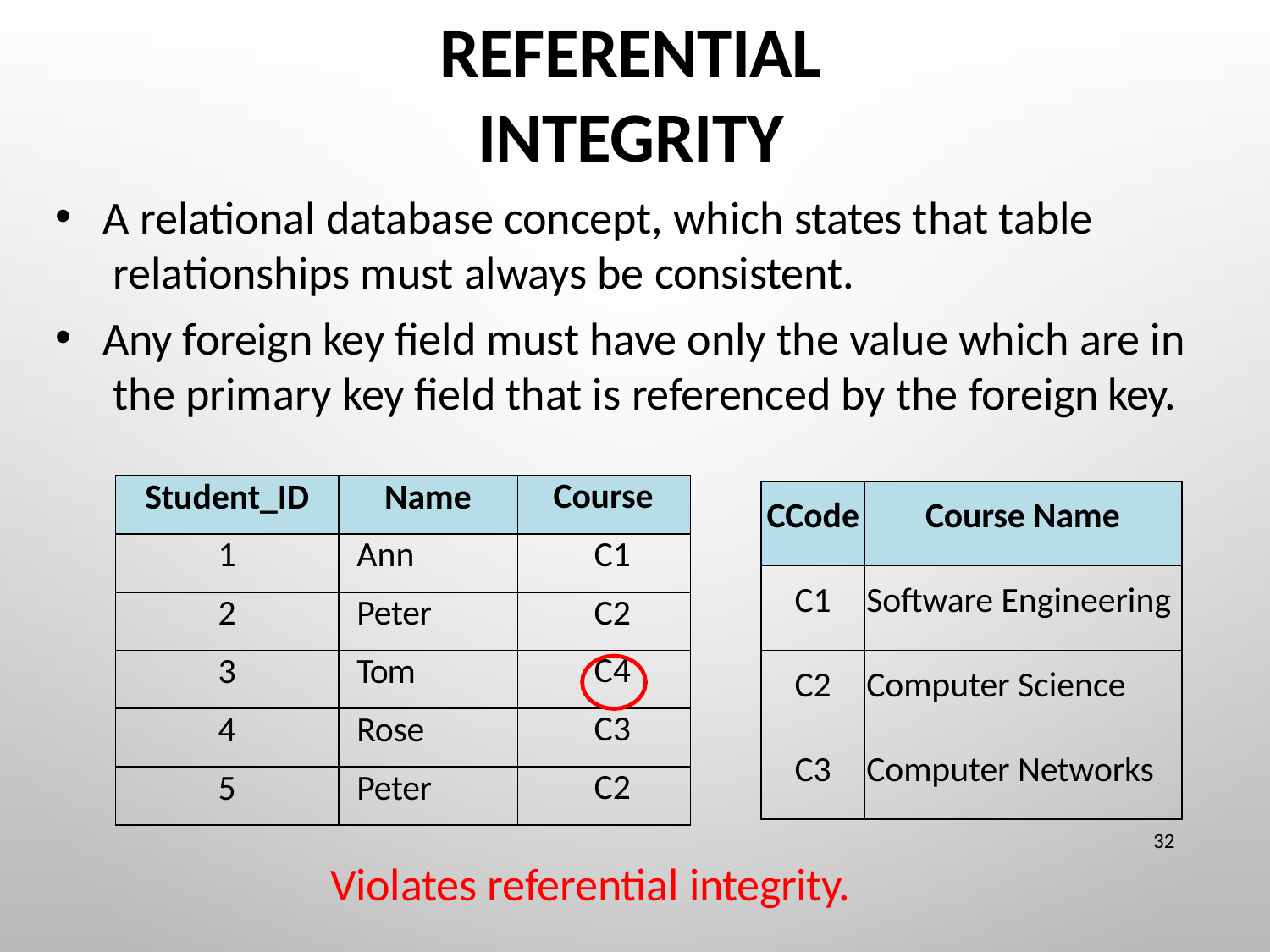

# Referential Integrity
A relational database concept, which states that table  relationships must always be consistent.
Any foreign key field must have only the value which are in  the primary key field that is referenced by the foreign key.
| Student\_ID | Name | Course |
| --- | --- | --- |
| 1 | Ann | C1 |
| 2 | Peter | C2 |
| 3 | Tom | C4 |
| 4 | Rose | C3 |
| 5 | Peter | C2 |
| CCode | Course Name |
| --- | --- |
| C1 | Software Engineering |
| C2 | Computer Science |
| C3 | Computer Networks |

32
Violates referential integrity.